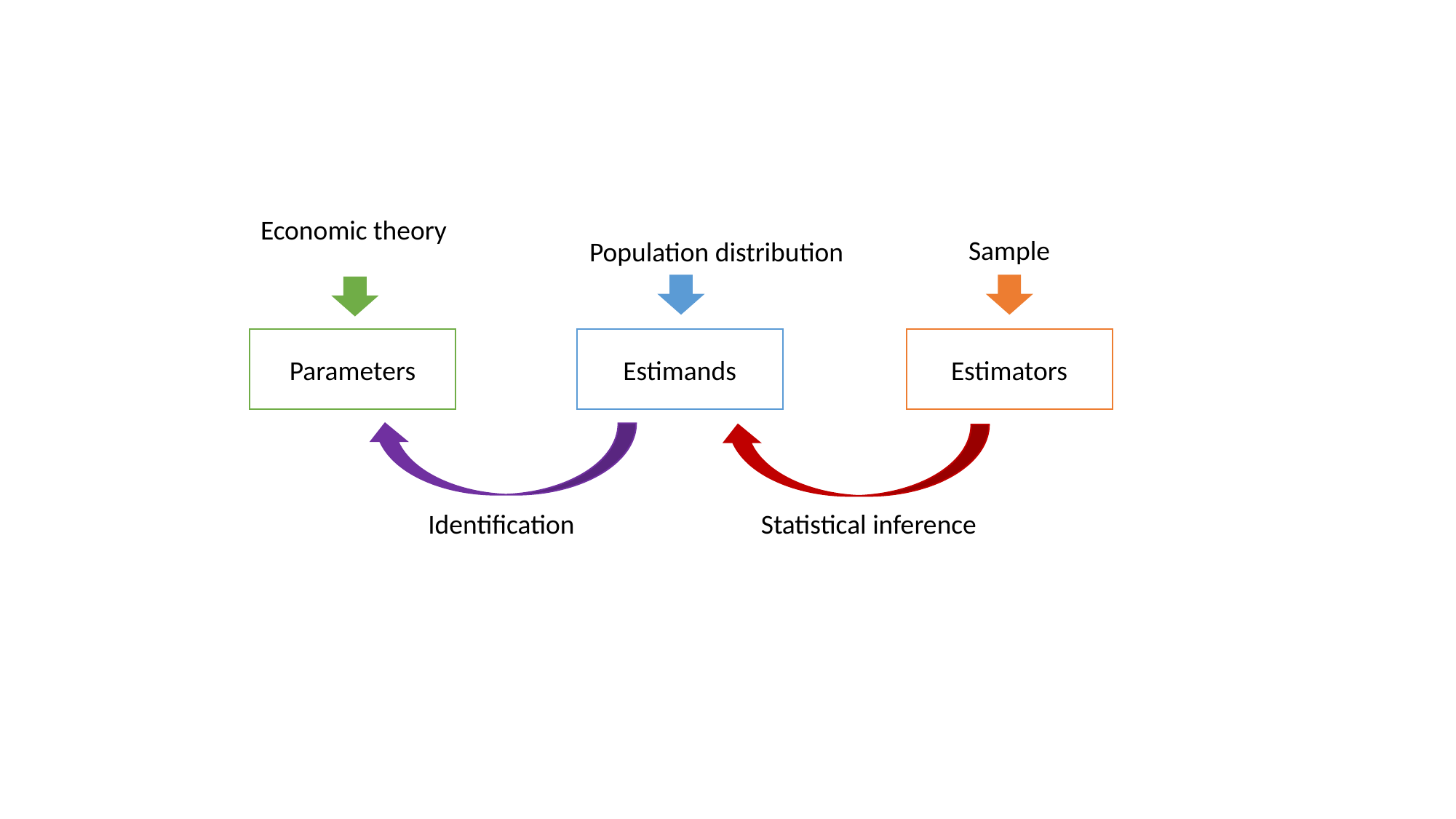

Economic theory
Sample
Population distribution

Estimators
Parameters
Estimands
Identification
Statistical inference